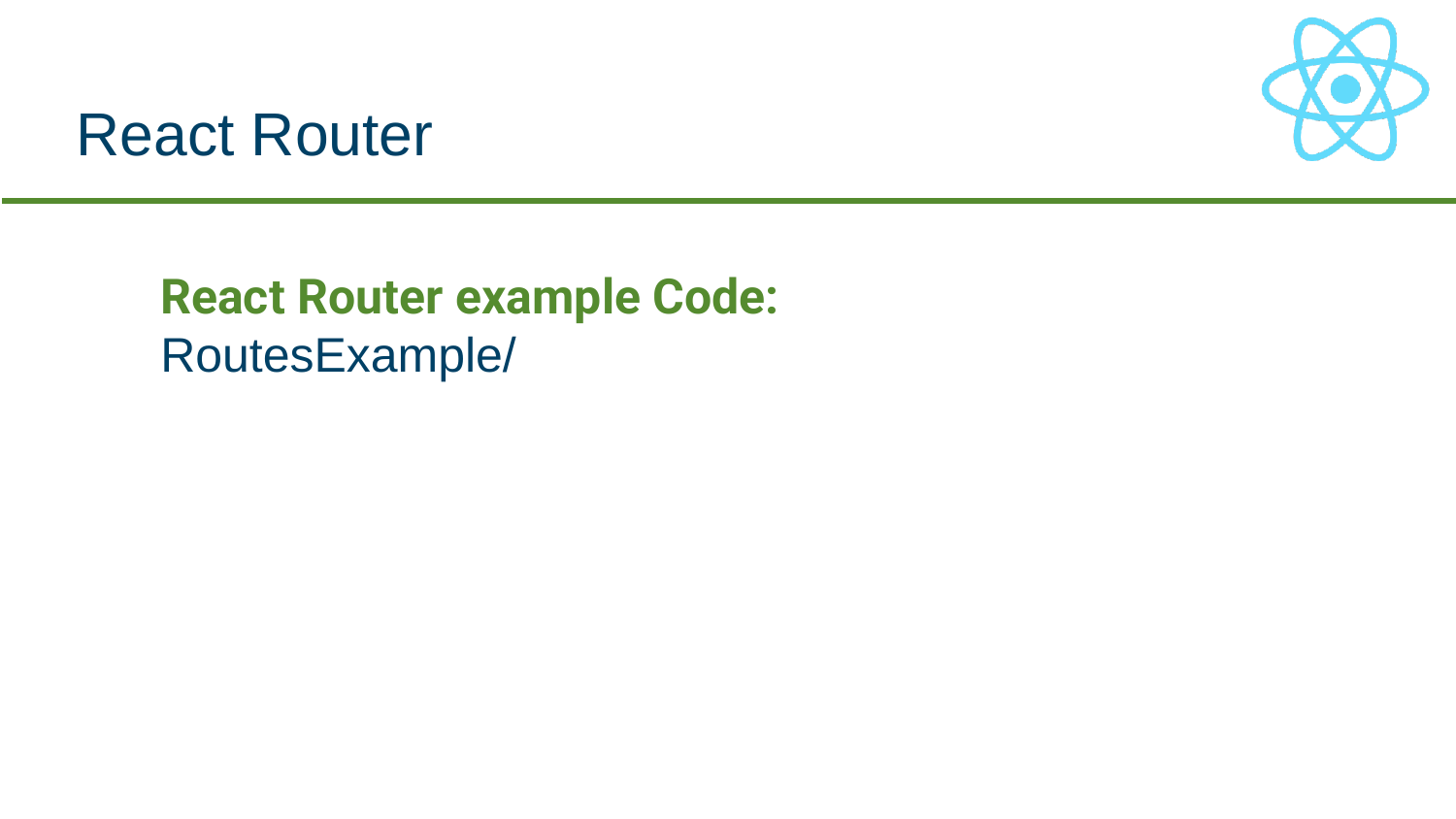

# React Router
React Router example Code:
RoutesExample/